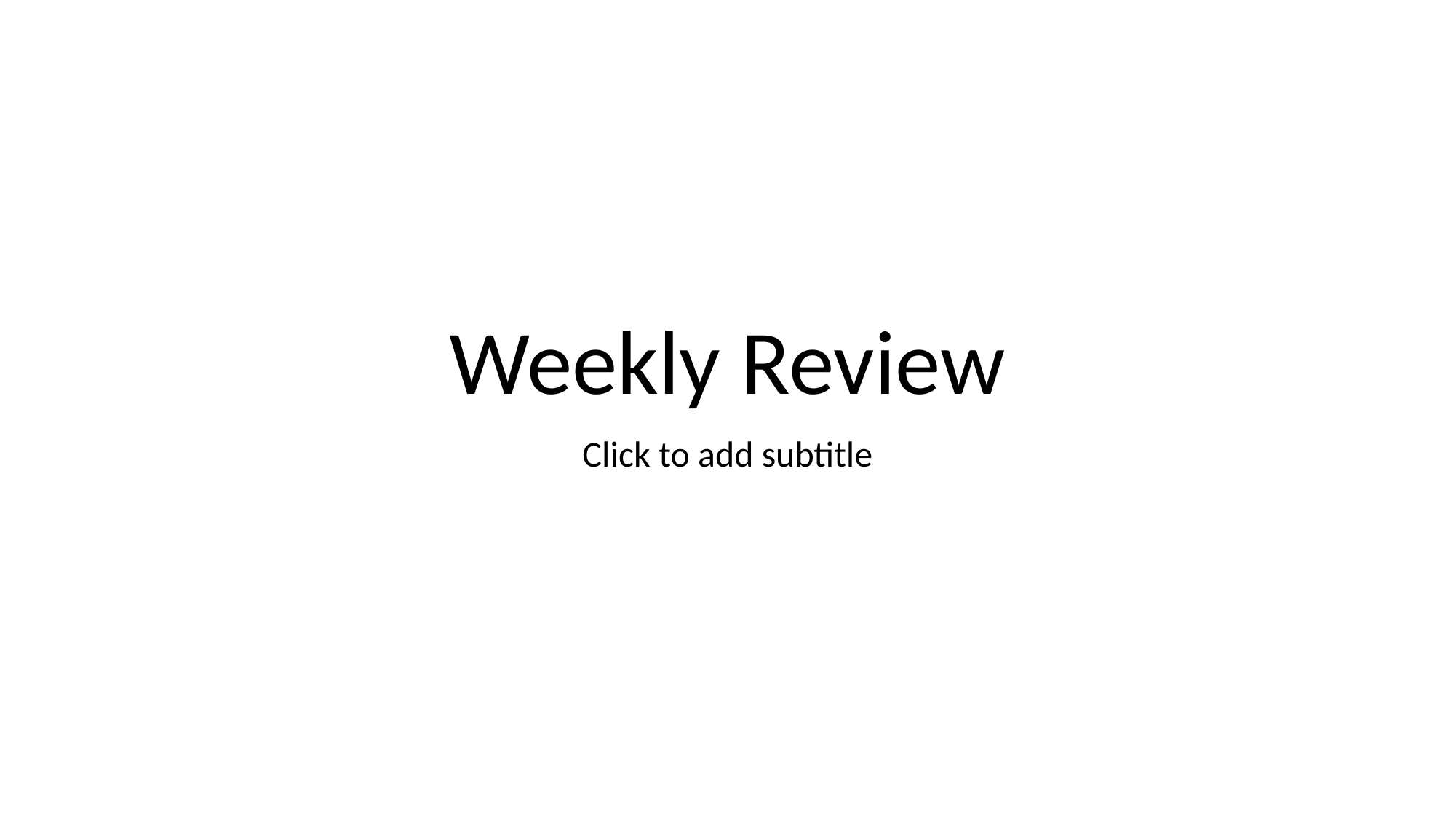

# Weekly Review
Click to add subtitle